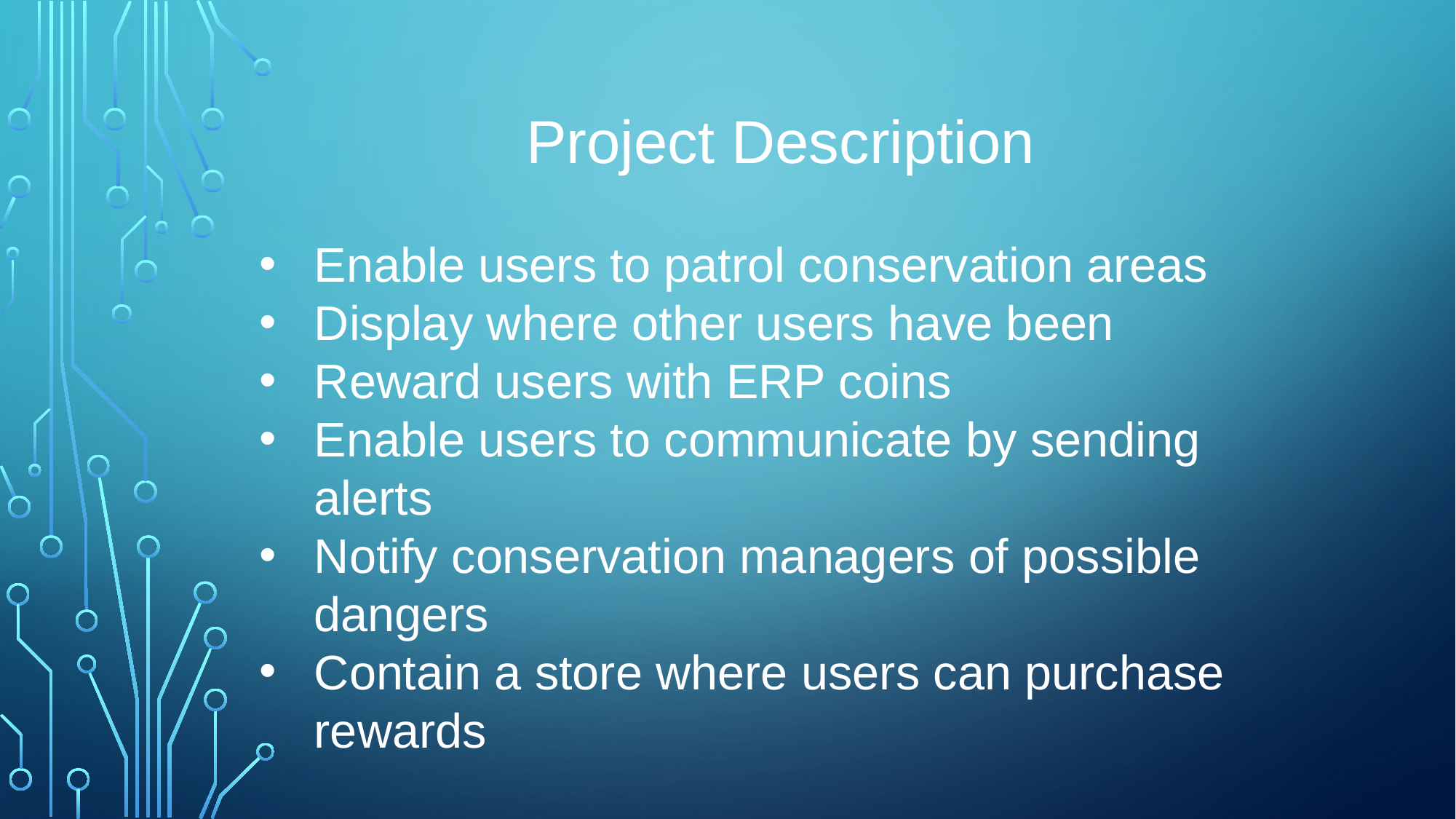

Project Description

Enable users to patrol conservation areas
Display where other users have been
Reward users with ERP coins
Enable users to communicate by sending alerts
Notify conservation managers of possible dangers
Contain a store where users can purchase rewards